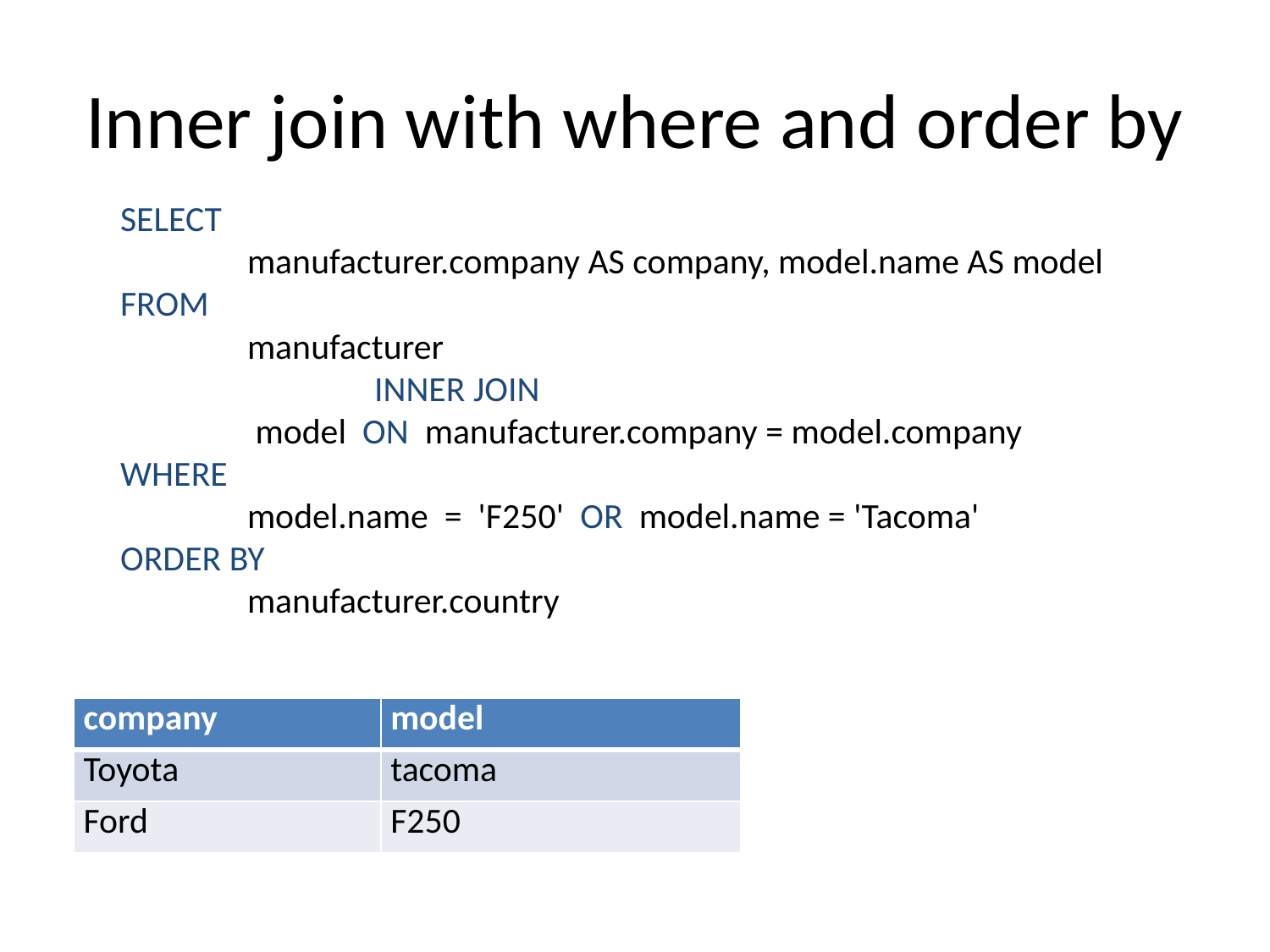

# Inner join with where and order by
SELECT
    	manufacturer.company AS company, model.name AS model
FROM
    	manufacturer
        		INNER JOIN
   	 model  ON  manufacturer.company = model.company
WHERE
	model.name  =  'F250'  OR  model.name = 'Tacoma'
ORDER BY
	manufacturer.country

| company | model |
| --- | --- |
| Toyota | tacoma |
| Ford | F250 |